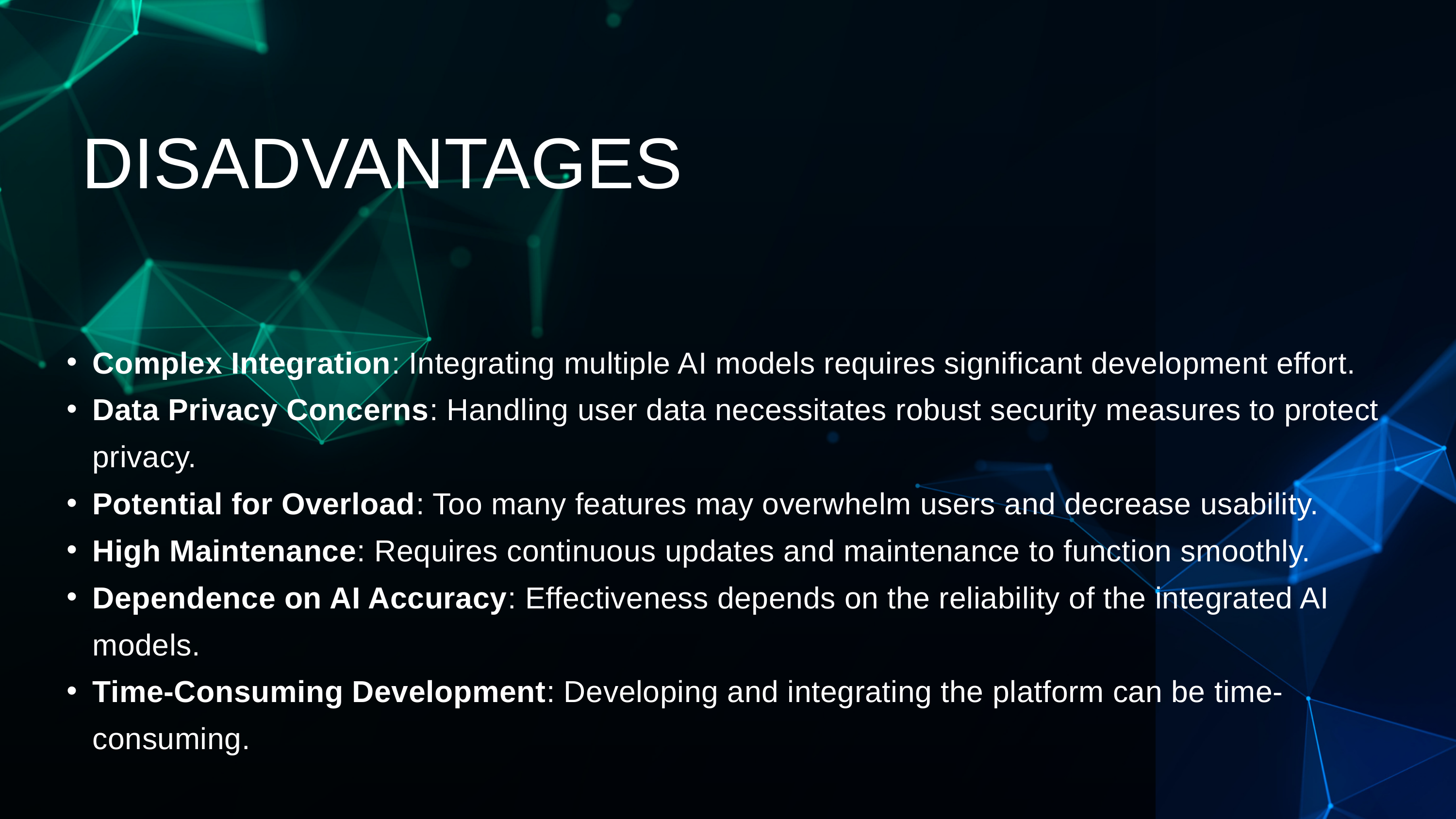

DISADVANTAGES
Complex Integration: Integrating multiple AI models requires significant development effort.
Data Privacy Concerns: Handling user data necessitates robust security measures to protect privacy.
Potential for Overload: Too many features may overwhelm users and decrease usability.
High Maintenance: Requires continuous updates and maintenance to function smoothly.
Dependence on AI Accuracy: Effectiveness depends on the reliability of the integrated AI models.
Time-Consuming Development: Developing and integrating the platform can be time-consuming.